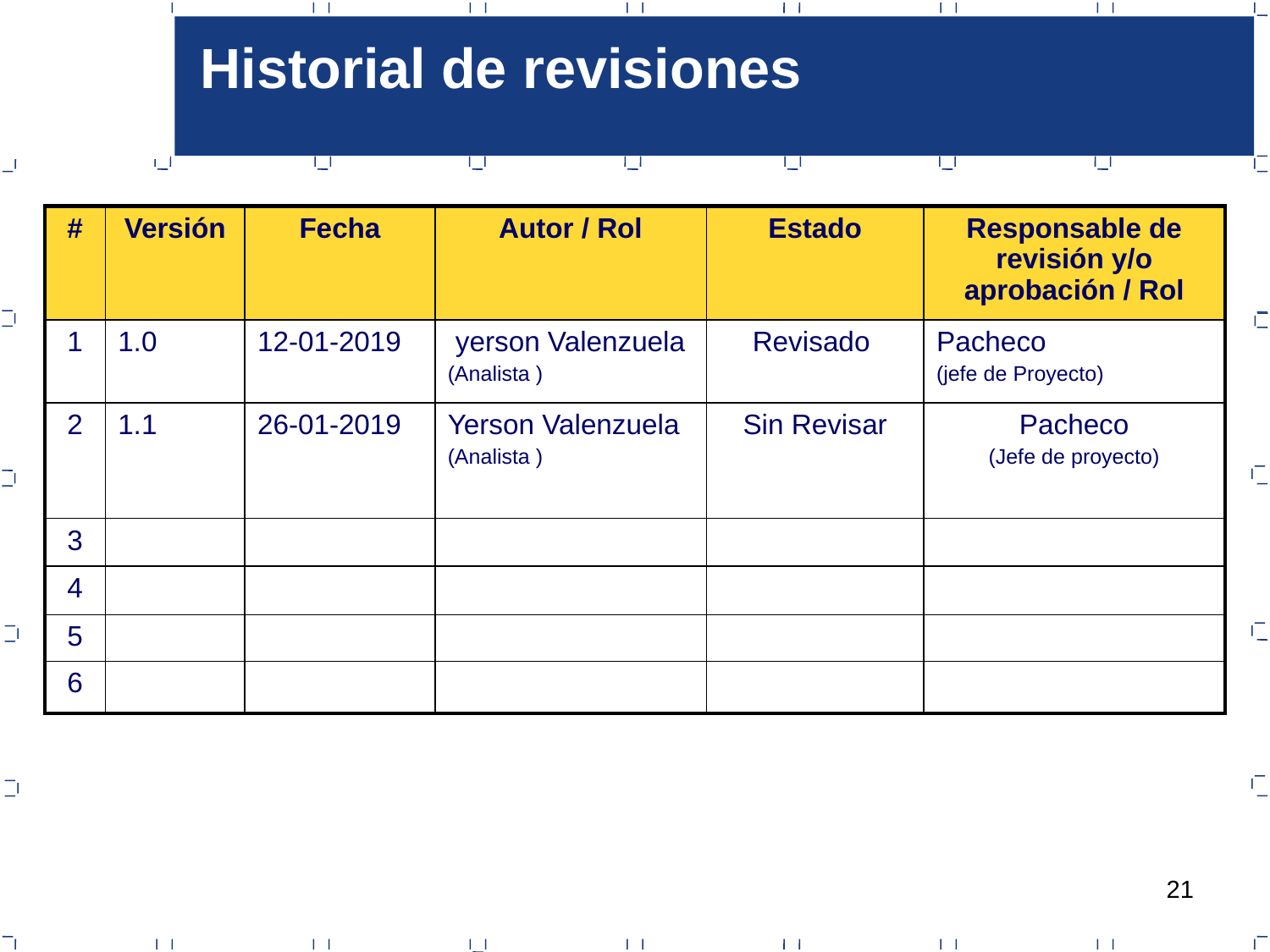

Historial de revisiones
| # | Versión | Fecha | Autor / Rol | Estado | Responsable de revisión y/o aprobación / Rol |
| --- | --- | --- | --- | --- | --- |
| 1 | 1.0 | 12-01-2019 | yerson Valenzuela (Analista ) | Revisado | Pacheco (jefe de Proyecto) |
| 2 | 1.1 | 26-01-2019 | Yerson Valenzuela (Analista ) | Sin Revisar | Pacheco (Jefe de proyecto) |
| 3 |  |  |  |  |  |
| 4 |  |  |  |  |  |
| 5 |  |  |  |  |  |
| 6 |  |  |  |  |  |